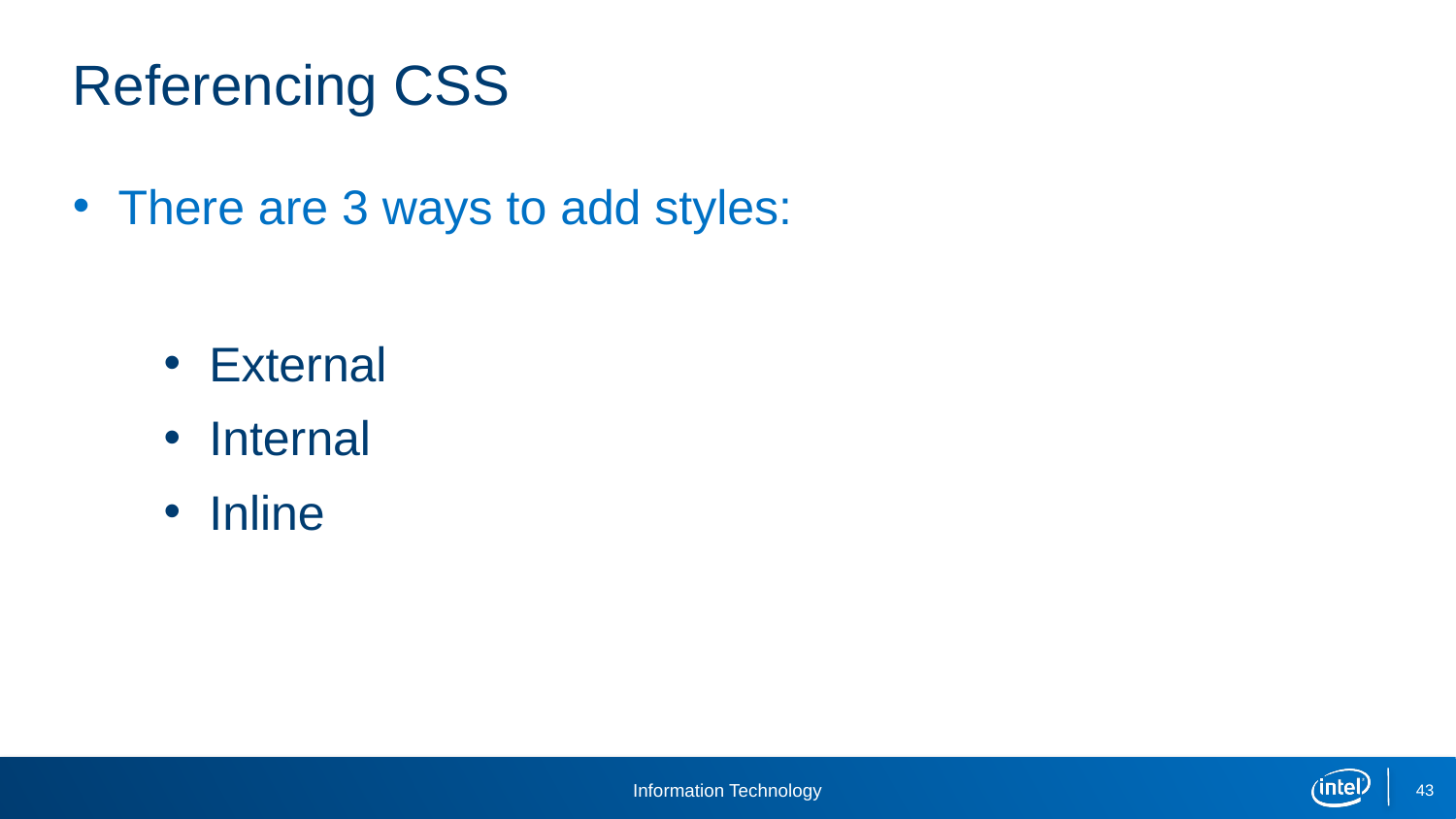

# Referencing CSS
There are 3 ways to add styles:

External
Internal
Inline

43